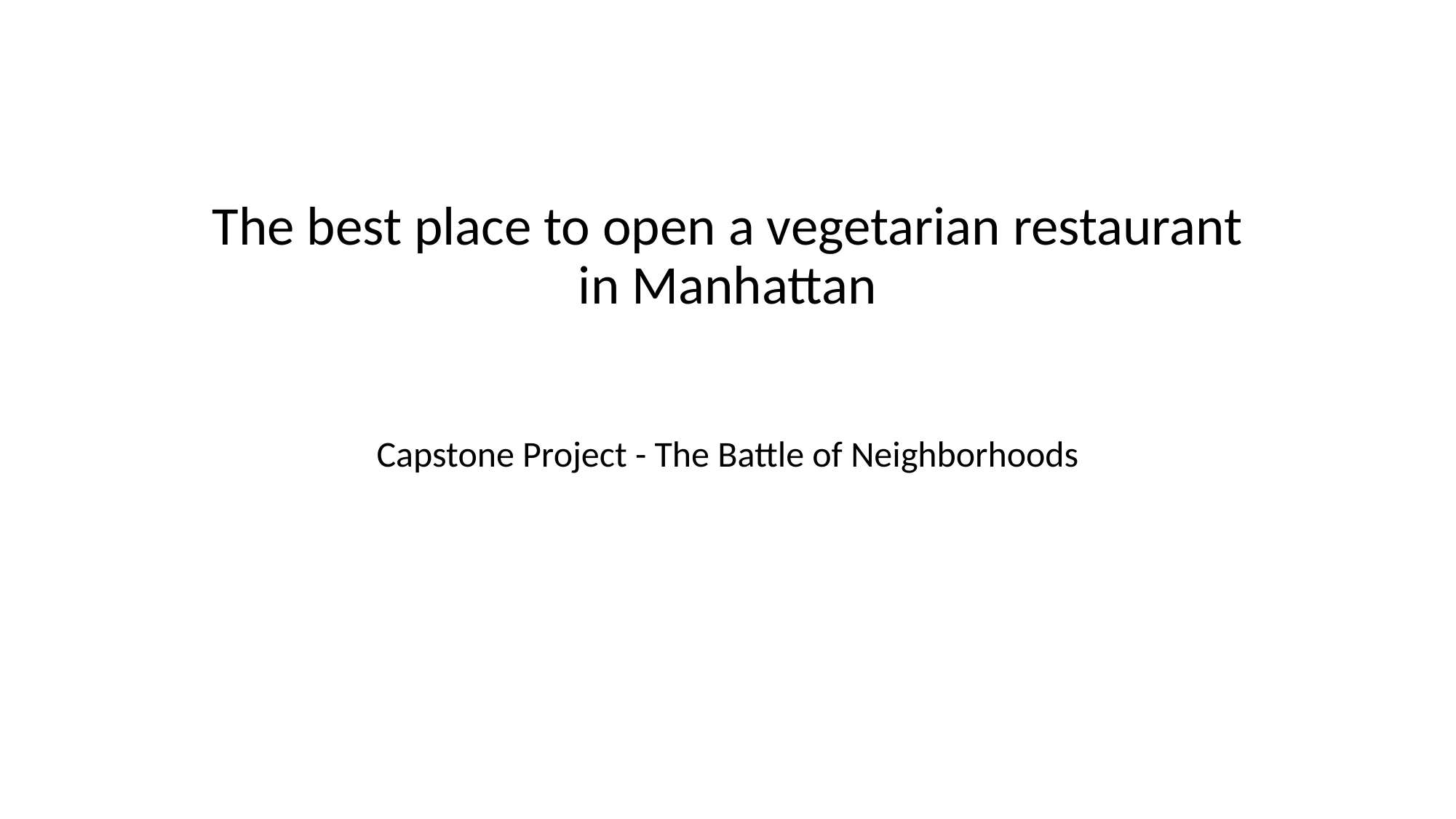

# The best place to open a vegetarian restaurant in Manhattan
Capstone Project - The Battle of Neighborhoods